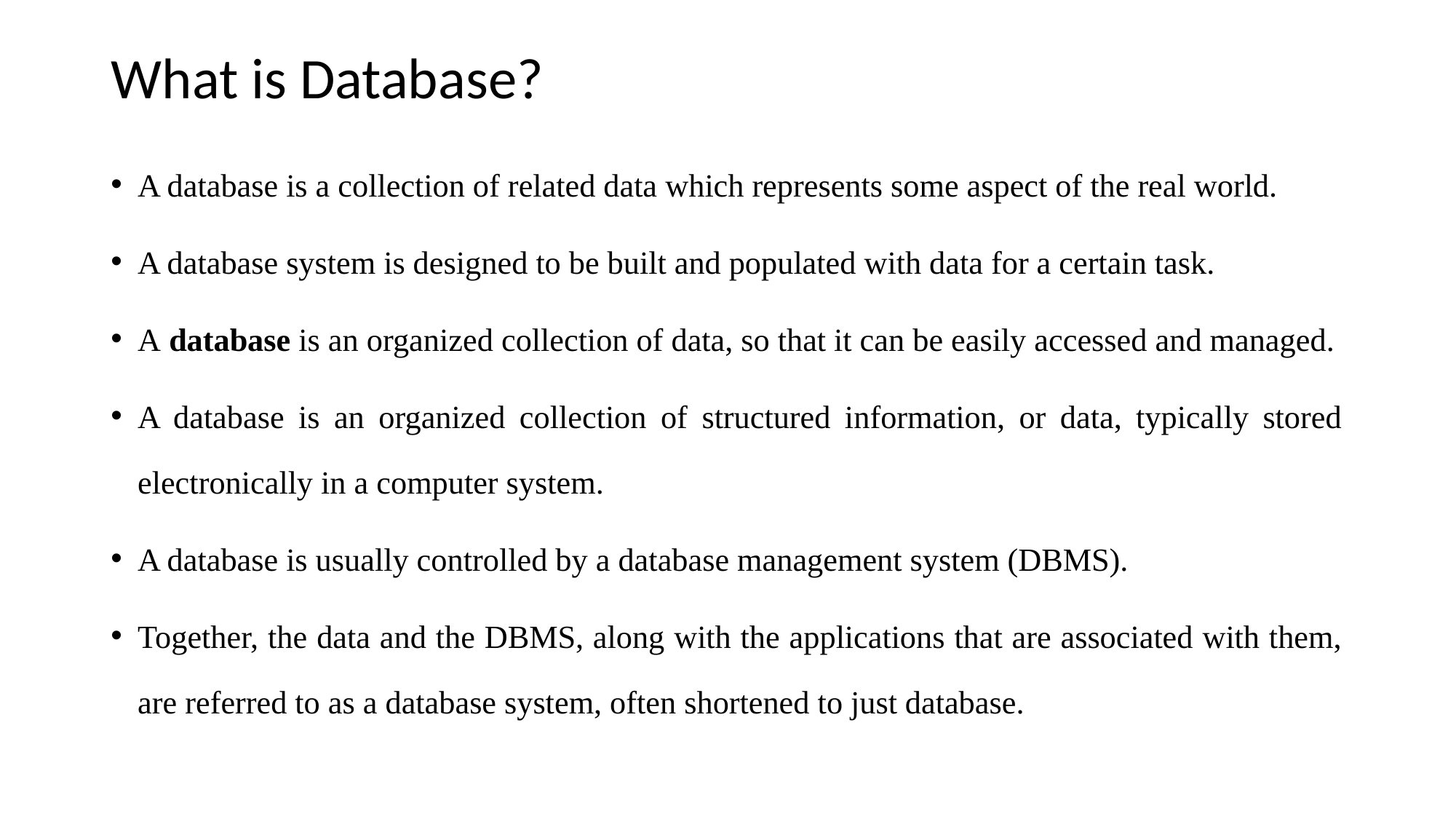

# What is Database?
A database is a collection of related data which represents some aspect of the real world.
A database system is designed to be built and populated with data for a certain task.
A database is an organized collection of data, so that it can be easily accessed and managed.
A database is an organized collection of structured information, or data, typically stored electronically in a computer system.
A database is usually controlled by a database management system (DBMS).
Together, the data and the DBMS, along with the applications that are associated with them, are referred to as a database system, often shortened to just database.